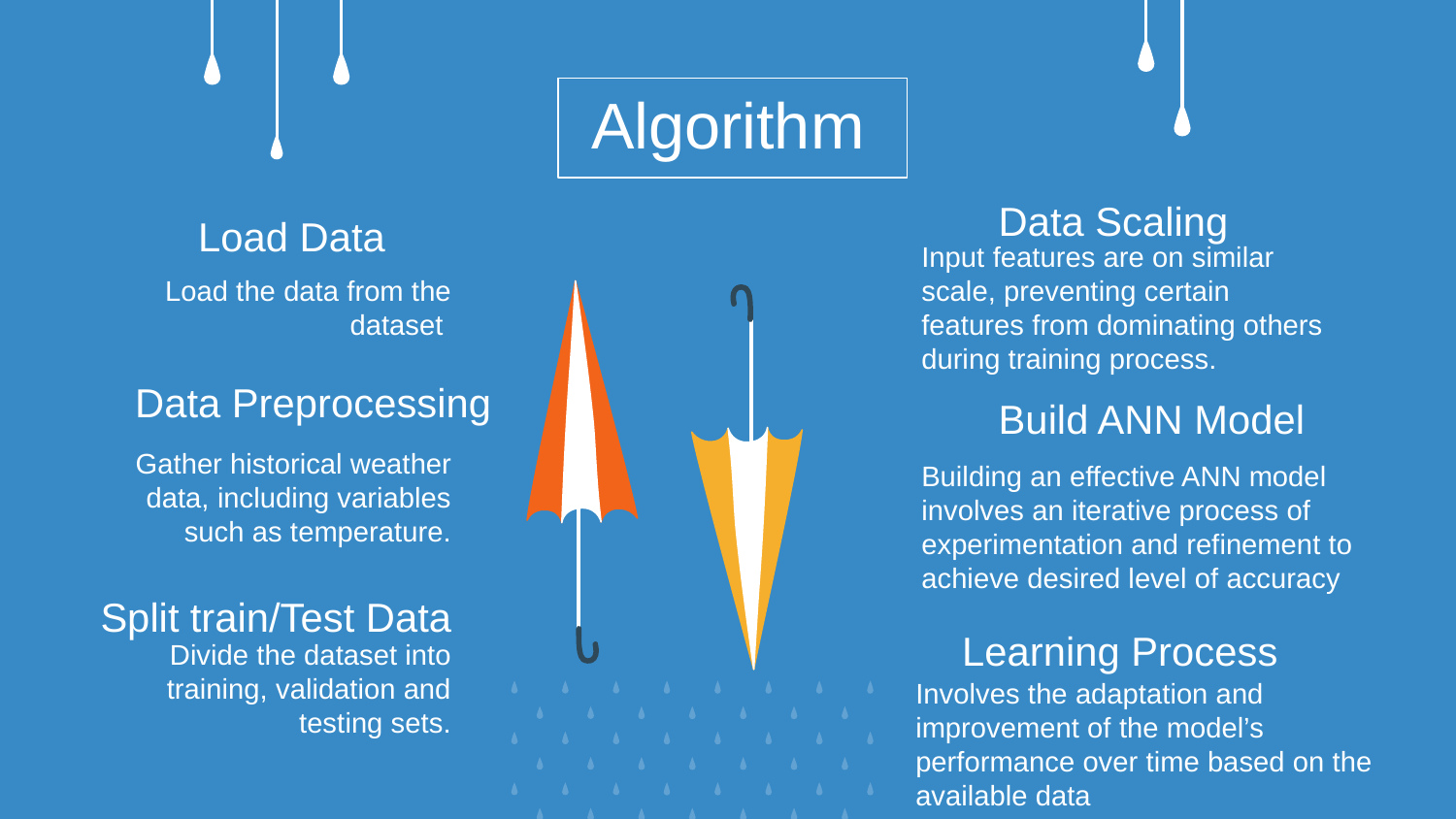

# Algorithm
Data Scaling
Load Data
Input features are on similar scale, preventing certain features from dominating others during training process.
Load the data from the dataset

Data Preprocessing
Build ANN Model
Building an effective ANN model involves an iterative process of experimentation and refinement to achieve desired level of accuracy
Gather historical weather data, including variables such as temperature.
Split train/Test Data
Learning Process
Divide the dataset into training, validation and testing sets.
Involves the adaptation and improvement of the model’s performance over time based on the available data